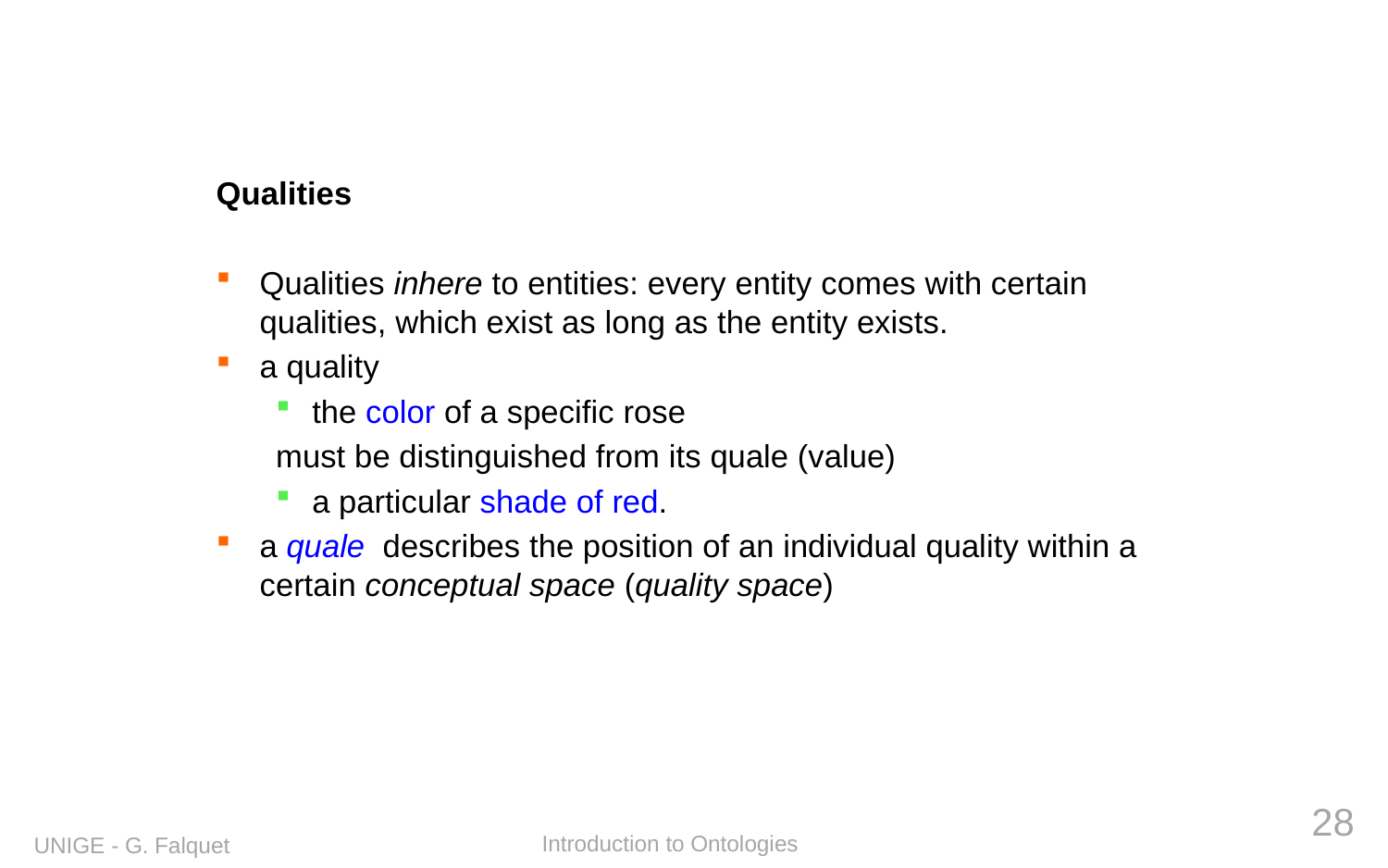

#
Qualities

Qualities inhere to entities: every entity comes with certain qualities, which exist as long as the entity exists.
a quality
the color of a specific rose
must be distinguished from its quale (value)
a particular shade of red.
a quale  describes the position of an individual quality within a certain conceptual space (quality space)
28
Introduction to Ontologies
UNIGE - G. Falquet